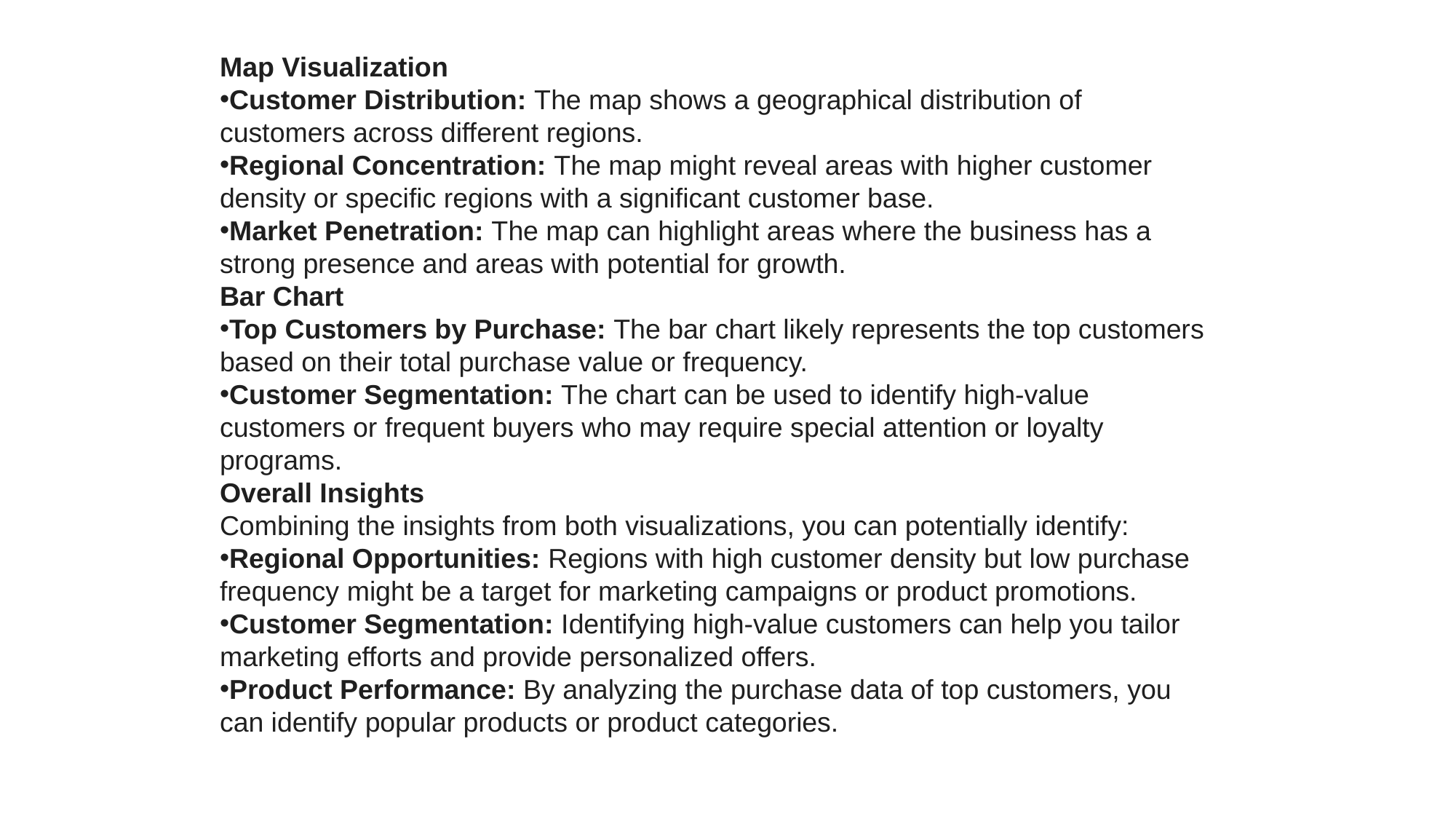

Map Visualization
Customer Distribution: The map shows a geographical distribution of customers across different regions.
Regional Concentration: The map might reveal areas with higher customer density or specific regions with a significant customer base.
Market Penetration: The map can highlight areas where the business has a strong presence and areas with potential for growth.
Bar Chart
Top Customers by Purchase: The bar chart likely represents the top customers based on their total purchase value or frequency.
Customer Segmentation: The chart can be used to identify high-value customers or frequent buyers who may require special attention or loyalty programs.
Overall Insights
Combining the insights from both visualizations, you can potentially identify:
Regional Opportunities: Regions with high customer density but low purchase frequency might be a target for marketing campaigns or product promotions.
Customer Segmentation: Identifying high-value customers can help you tailor marketing efforts and provide personalized offers.
Product Performance: By analyzing the purchase data of top customers, you can identify popular products or product categories.